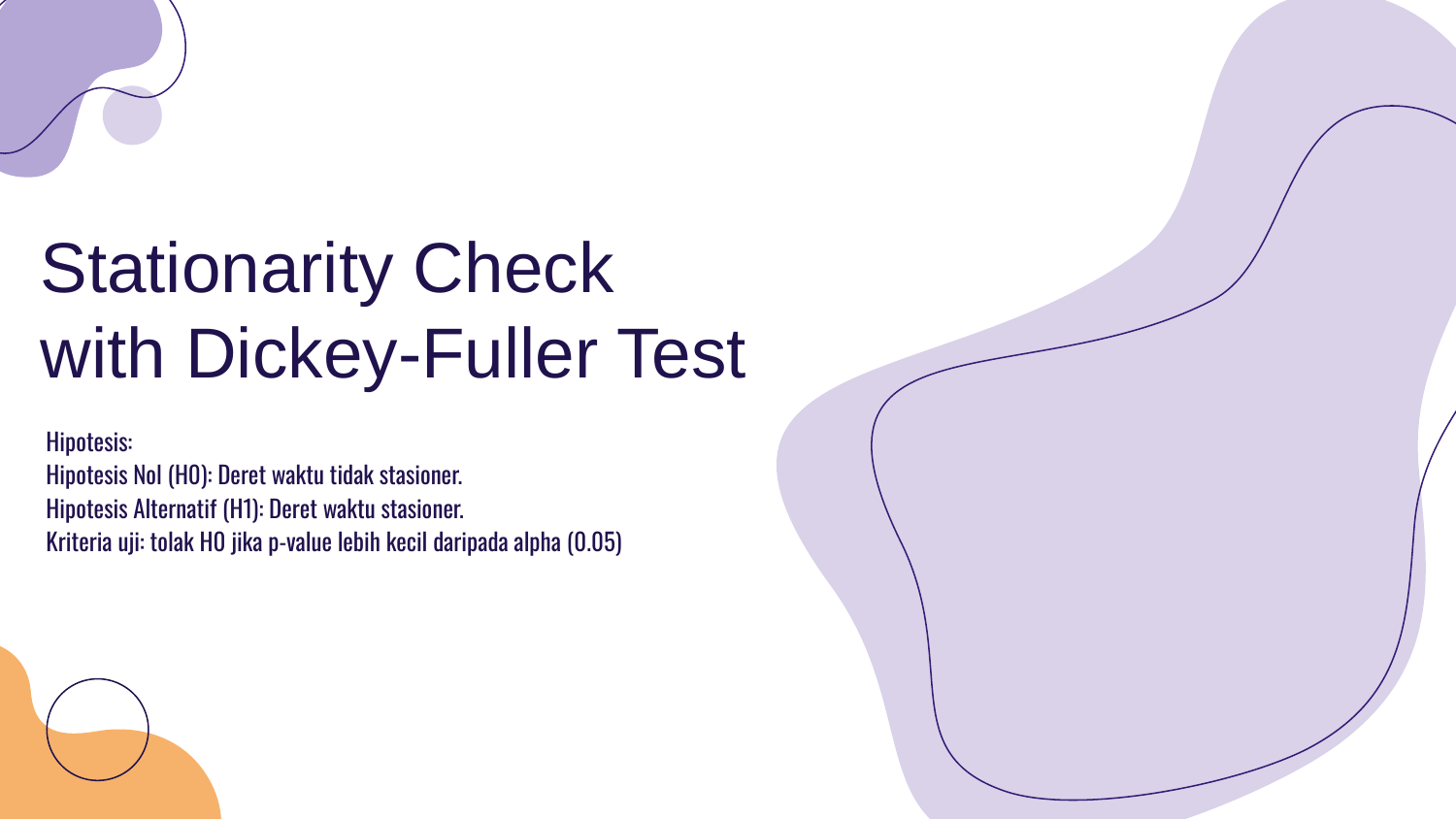

# Stationarity Check
with Dickey-Fuller Test

Hipotesis:
Hipotesis Nol (H0): Deret waktu tidak stasioner.
Hipotesis Alternatif (H1): Deret waktu stasioner.
Kriteria uji: tolak H0 jika p-value lebih kecil daripada alpha (0.05)